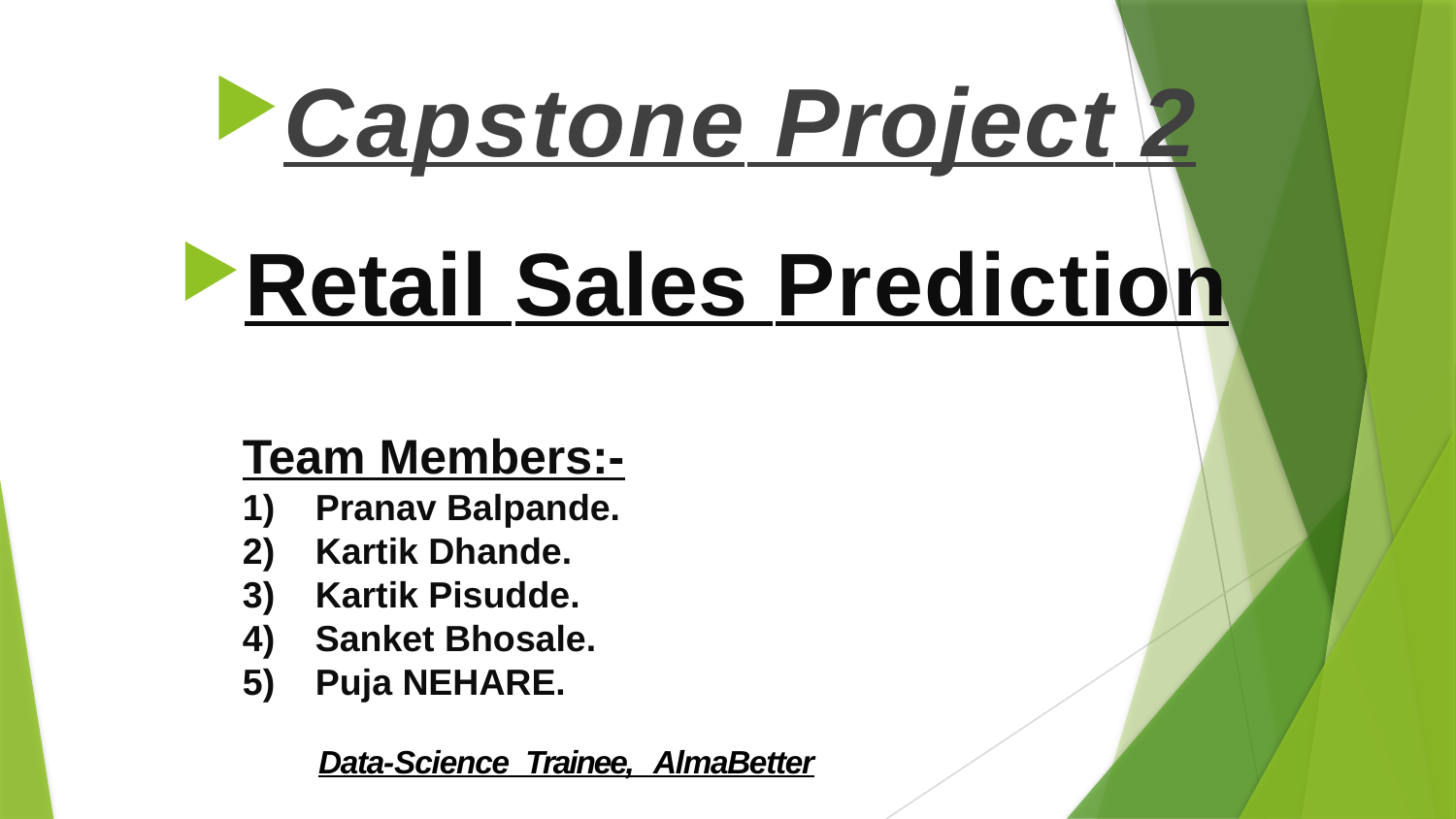

Capstone Project 2

Retail Sales Prediction

Team Members:-
Pranav Balpande.
Kartik Dhande.
Kartik Pisudde.
Sanket Bhosale.
Puja NEHARE.
Data-Science  Trainee,   AlmaBetter